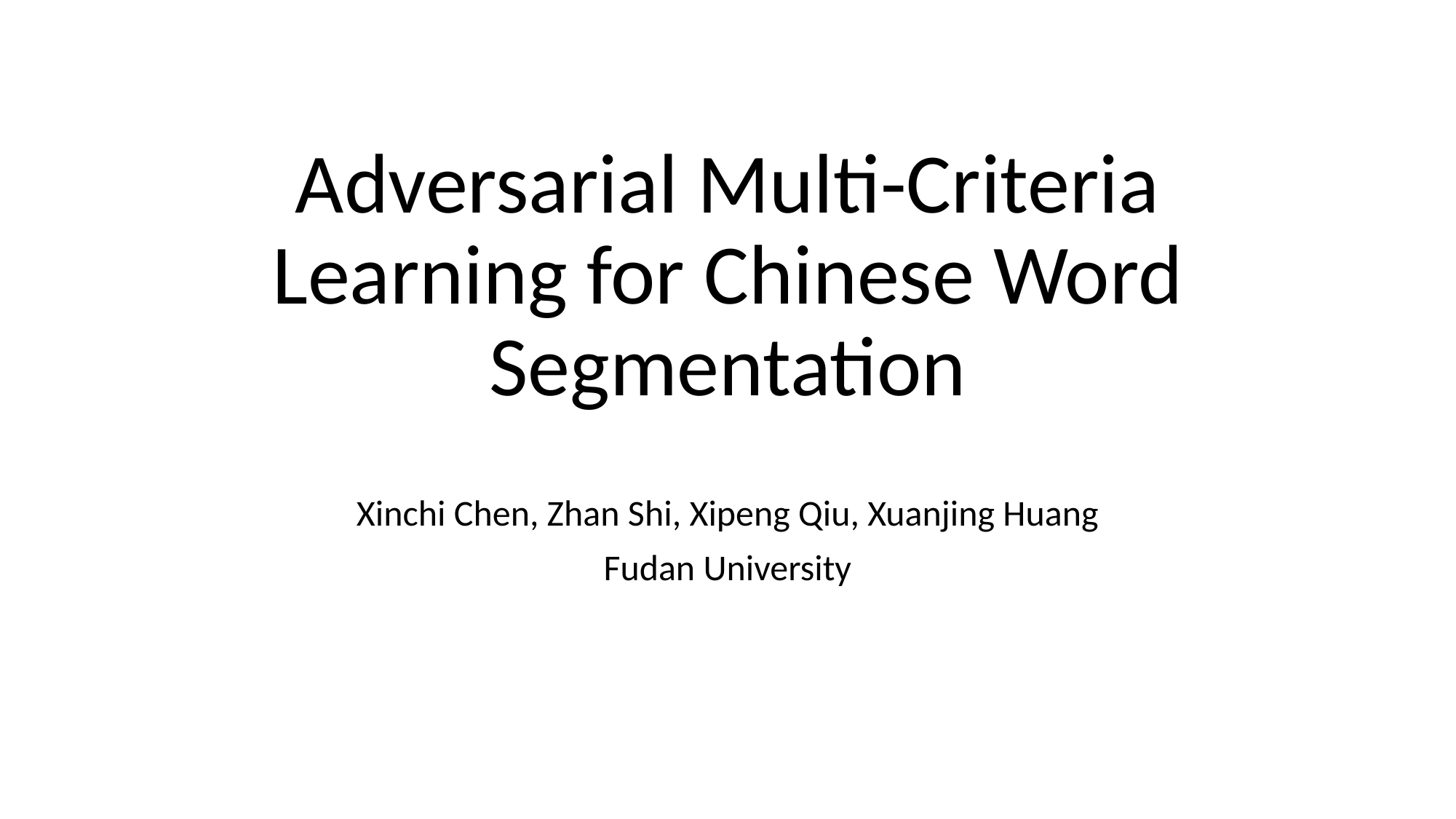

# Adversarial Multi-Criteria Learning for Chinese Word Segmentation

Xinchi Chen, Zhan Shi, Xipeng Qiu, Xuanjing Huang
Fudan University